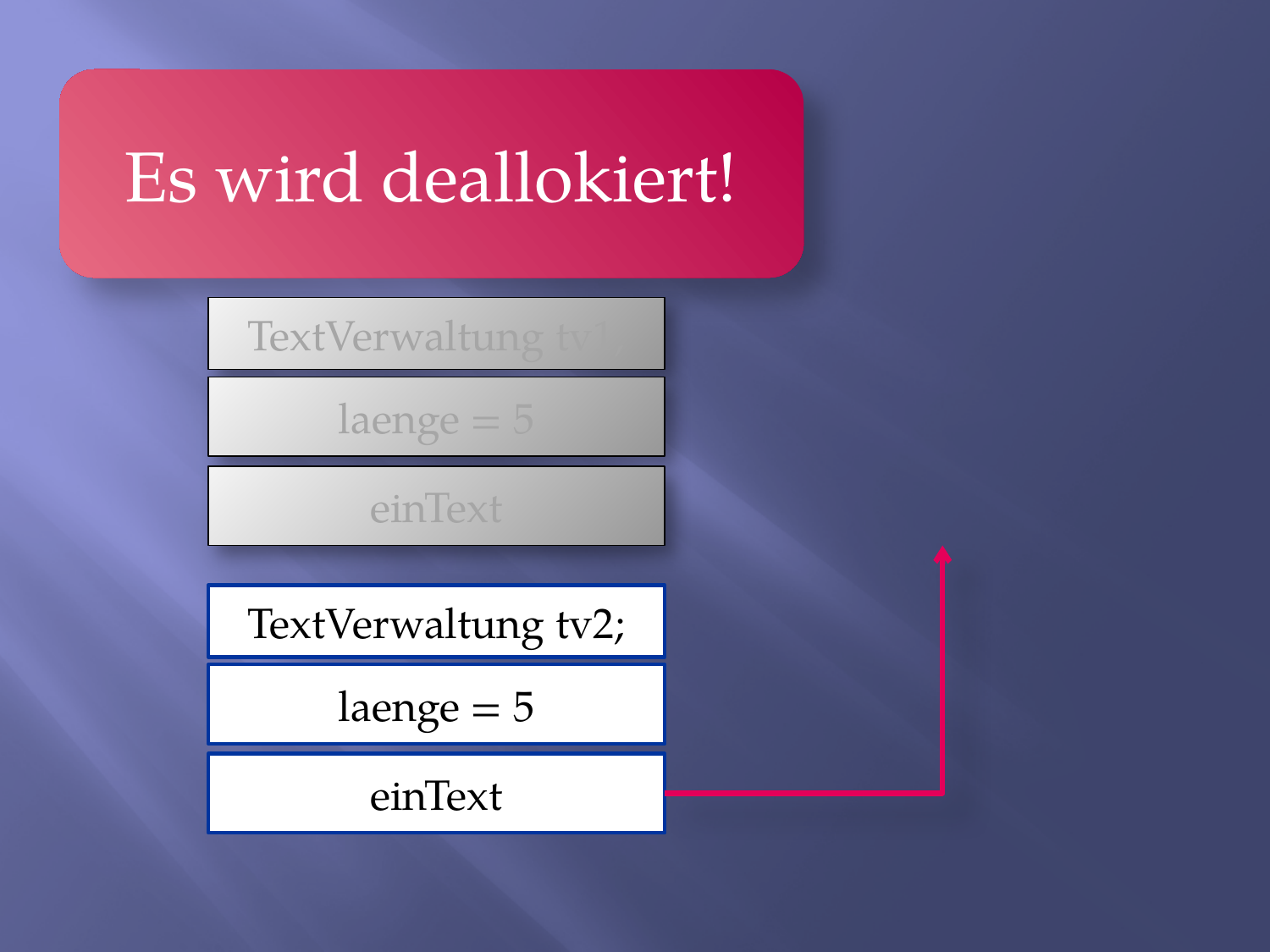

Es wird deallokiert!
TextVerwaltung tv1;
laenge = 5
einText
TextVerwaltung tv2;
laenge = 5
einText